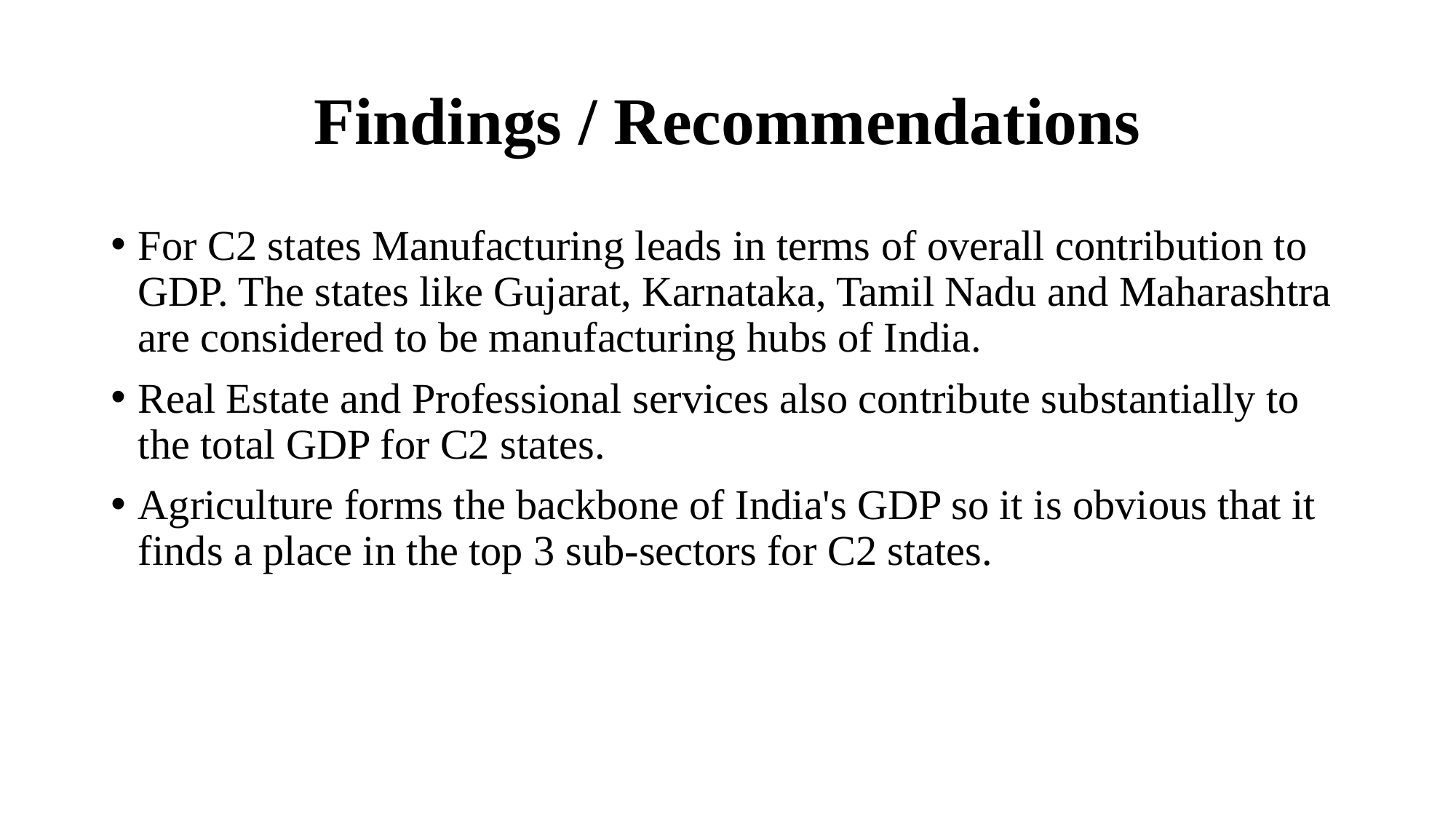

# Findings / Recommendations
For C2 states Manufacturing leads in terms of overall contribution to GDP. The states like Gujarat, Karnataka, Tamil Nadu and Maharashtra are considered to be manufacturing hubs of India.
Real Estate and Professional services also contribute substantially to the total GDP for C2 states.
Agriculture forms the backbone of India's GDP so it is obvious that it finds a place in the top 3 sub-sectors for C2 states.